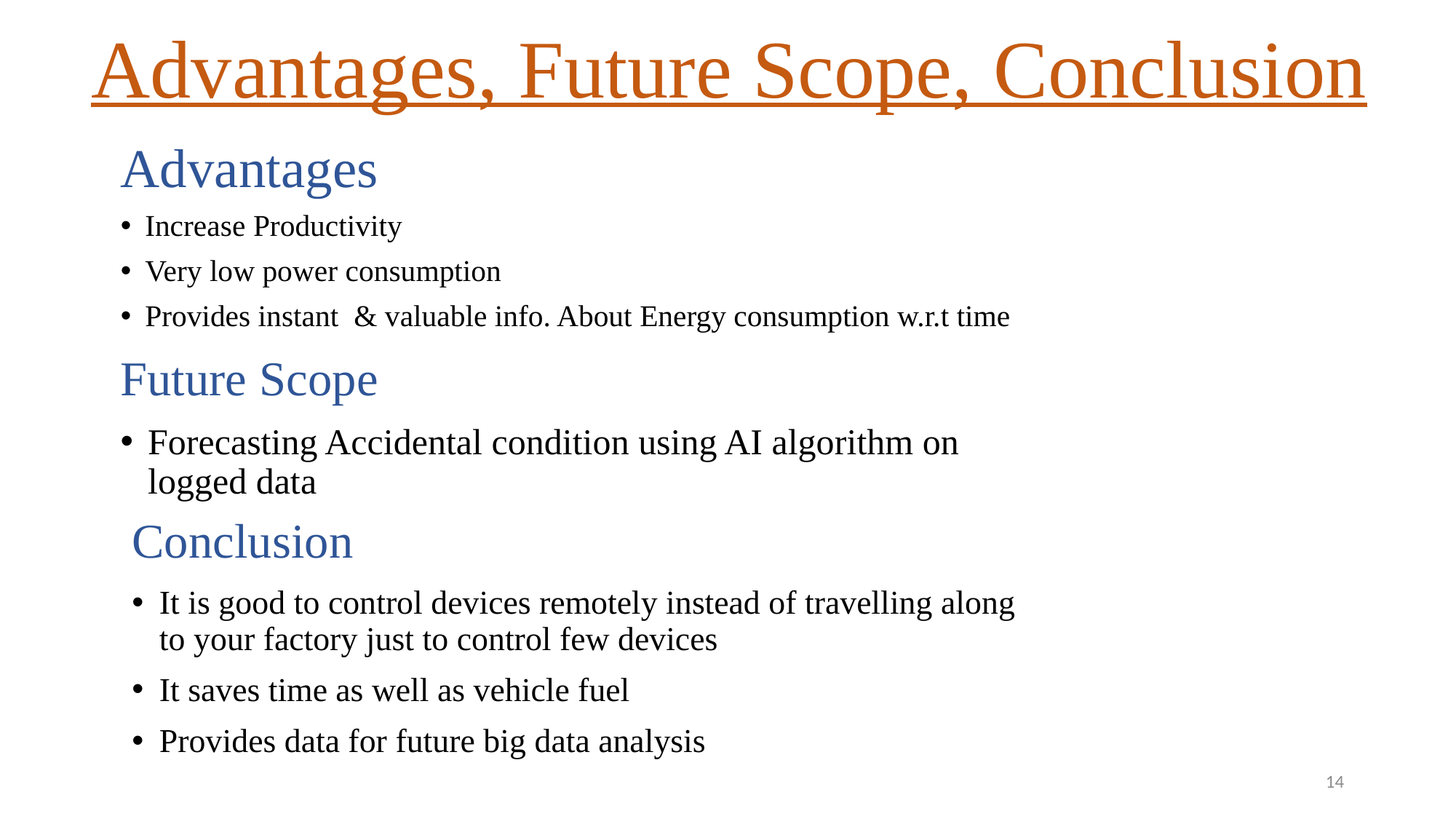

Advantages, Future Scope, Conclusion
# Advantages
Increase Productivity
Very low power consumption
Provides instant  & valuable info. About Energy consumption w.r.t time
Future Scope
Forecasting Accidental condition using AI algorithm on logged data
Conclusion
It is good to control devices remotely instead of travelling along to your factory just to control few devices
It saves time as well as vehicle fuel
Provides data for future big data analysis

14